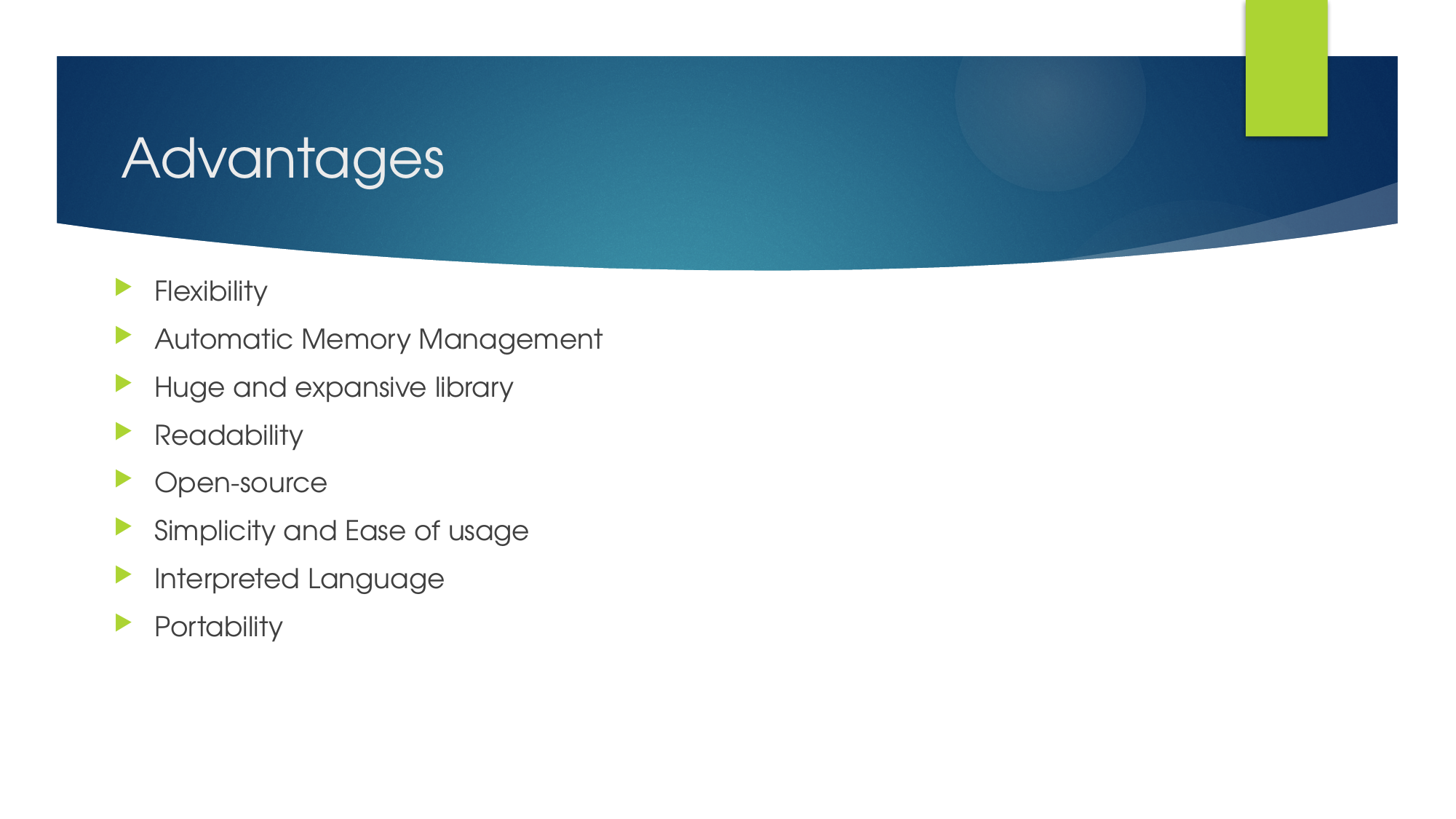

# Advantages
Flexibility
Automatic Memory Management
Huge and expansive library
Readability
Open-source
Simplicity and Ease of usage
Interpreted Language
Portability